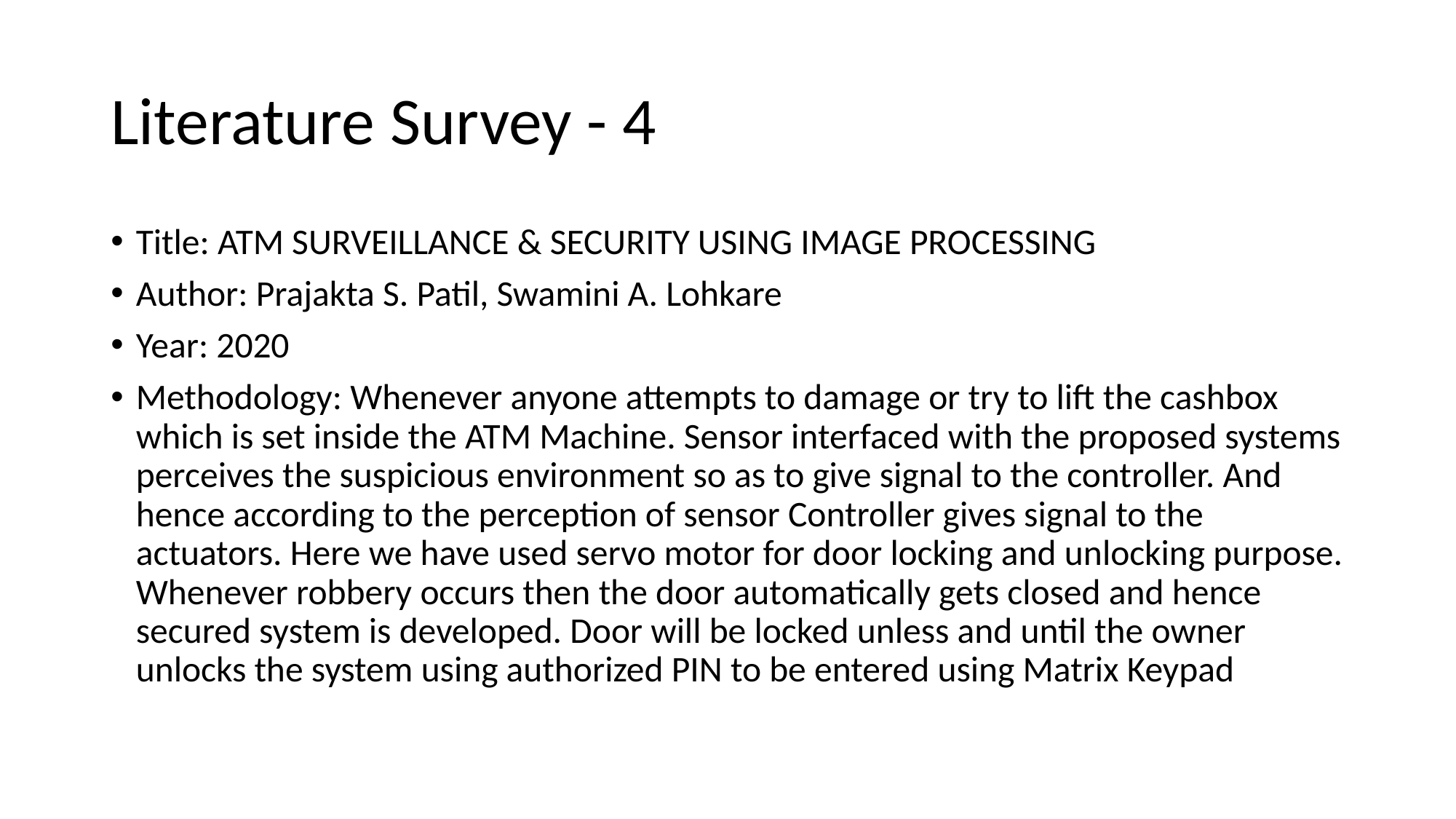

# Literature Survey - 4
Title: ATM SURVEILLANCE & SECURITY USING IMAGE PROCESSING
Author: Prajakta S. Patil, Swamini A. Lohkare
Year: 2020
Methodology: Whenever anyone attempts to damage or try to lift the cashbox which is set inside the ATM Machine. Sensor interfaced with the proposed systems perceives the suspicious environment so as to give signal to the controller. And hence according to the perception of sensor Controller gives signal to the actuators. Here we have used servo motor for door locking and unlocking purpose. Whenever robbery occurs then the door automatically gets closed and hence secured system is developed. Door will be locked unless and until the owner unlocks the system using authorized PIN to be entered using Matrix Keypad